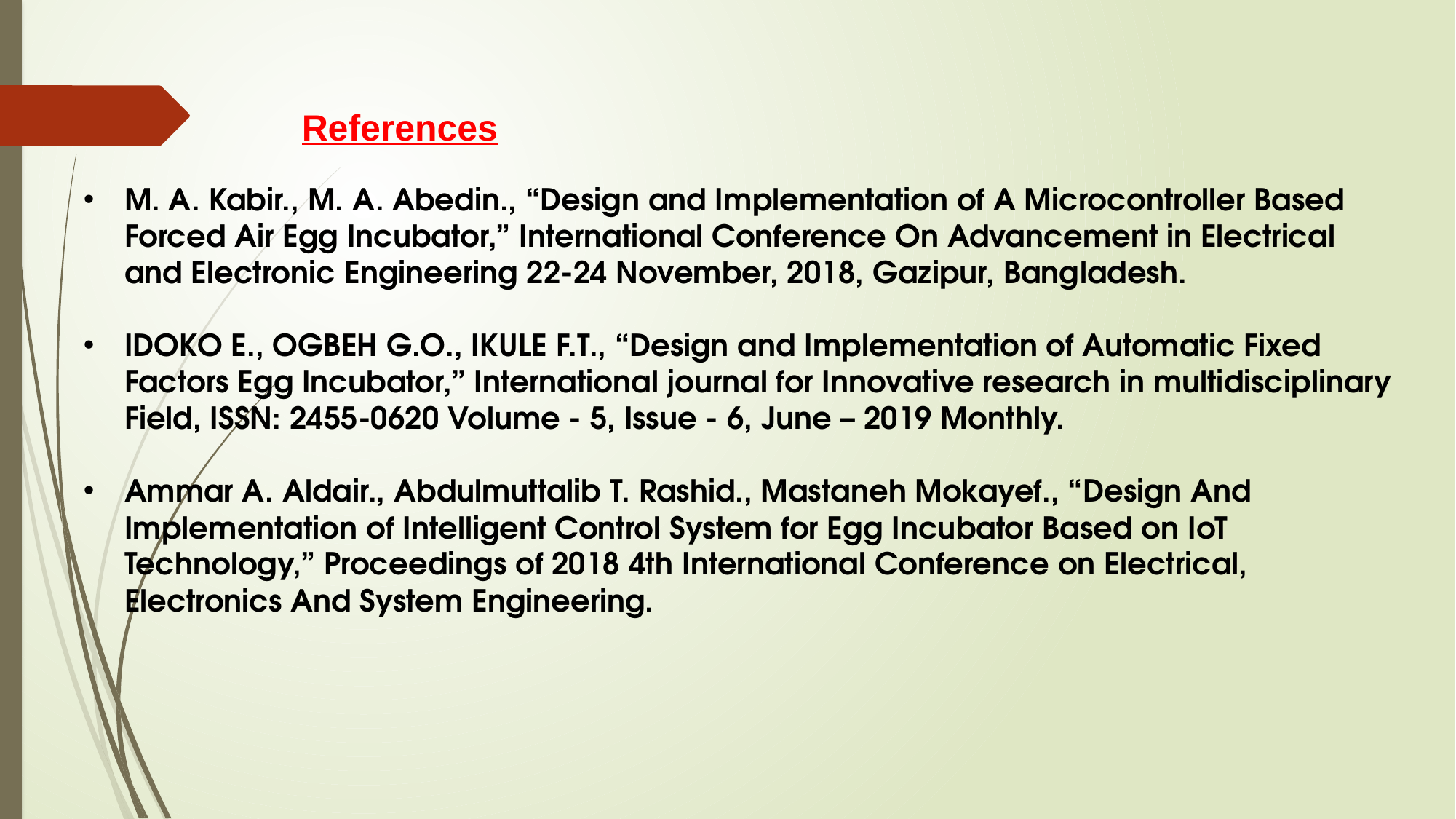

References

M. A. Kabir., M. A. Abedin., “Design and Implementation of A Microcontroller Based Forced Air Egg Incubator,” International Conference On Advancement in Electrical and Electronic Engineering 22-24 November, 2018, Gazipur, Bangladesh.

IDOKO E., OGBEH G.O., IKULE F.T., “Design and Implementation of Automatic Fixed Factors Egg Incubator,” International journal for Innovative research in multidisciplinary Field, ISSN: 2455-0620 Volume - 5, Issue - 6, June – 2019 Monthly.

Ammar A. Aldair., Abdulmuttalib T. Rashid., Mastaneh Mokayef., “Design And Implementation of Intelligent Control System for Egg Incubator Based on IoT Technology,” Proceedings of 2018 4th International Conference on Electrical, Electronics And System Engineering.